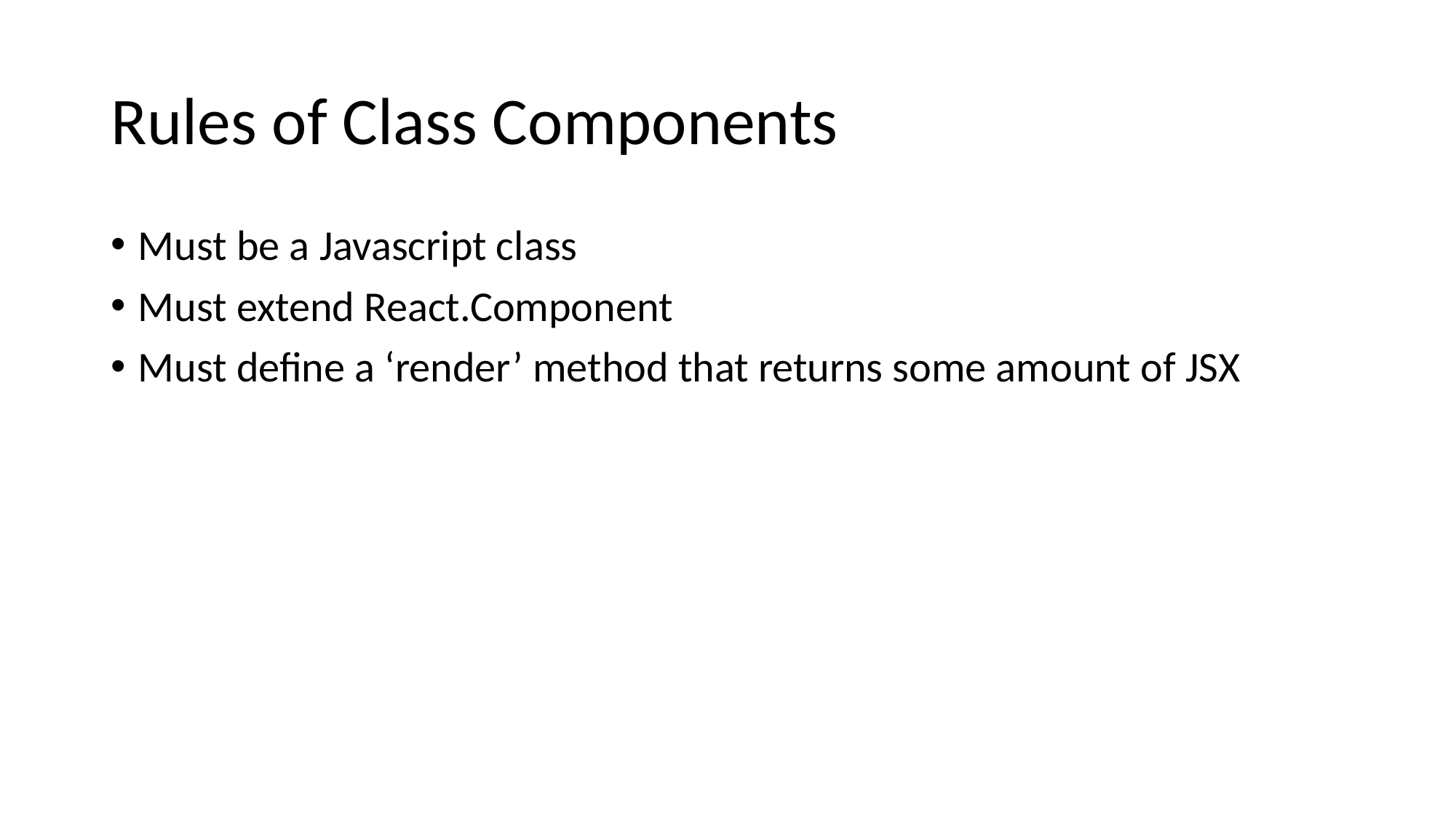

# Rules of Class Components
Must be a Javascript class
Must extend React.Component
Must define a ‘render’ method that returns some amount of JSX